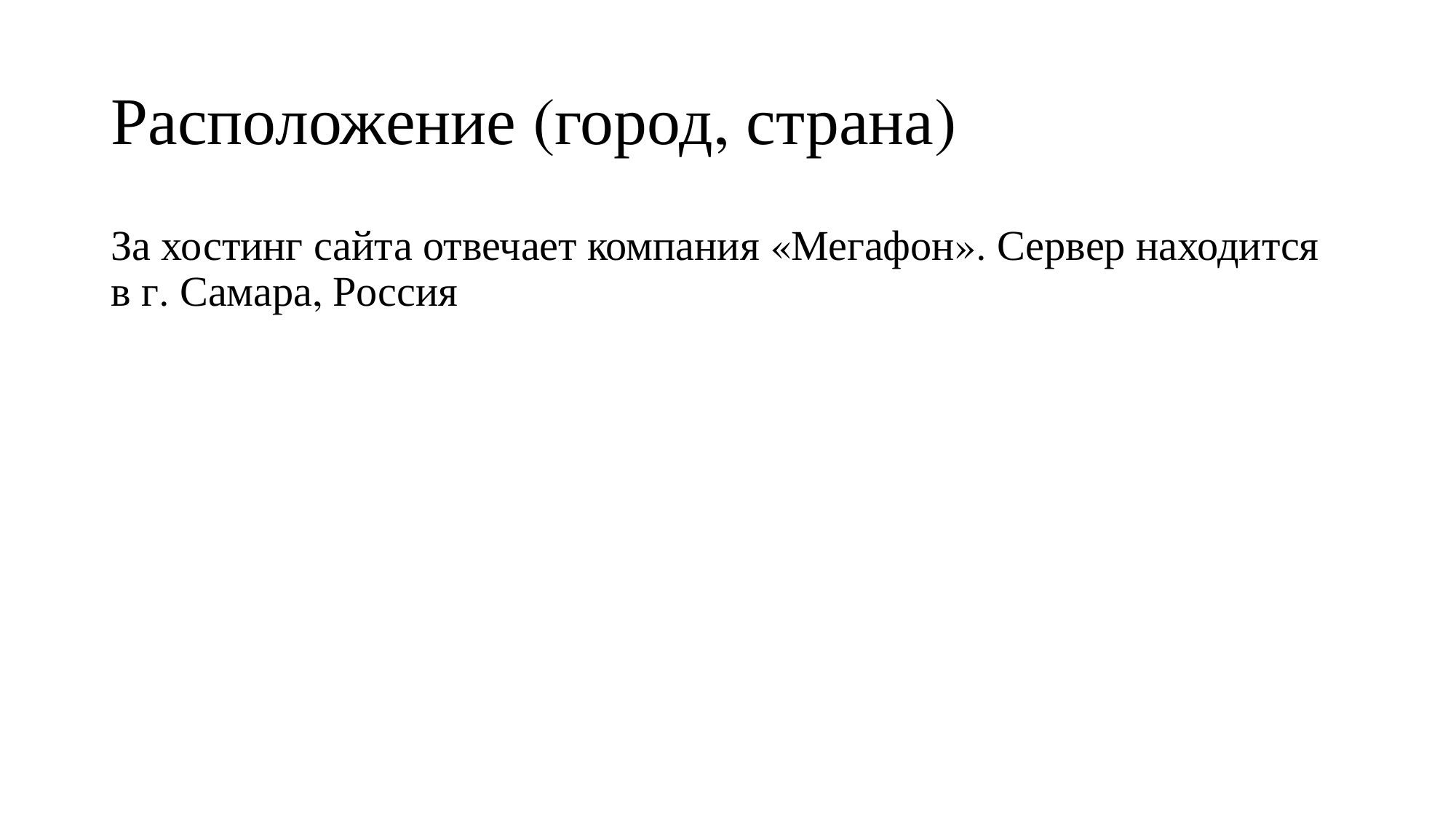

# Расположение (город, страна)
За хостинг сайта отвечает компания «Мегафон». Сервер находится в г. Самара, Россия